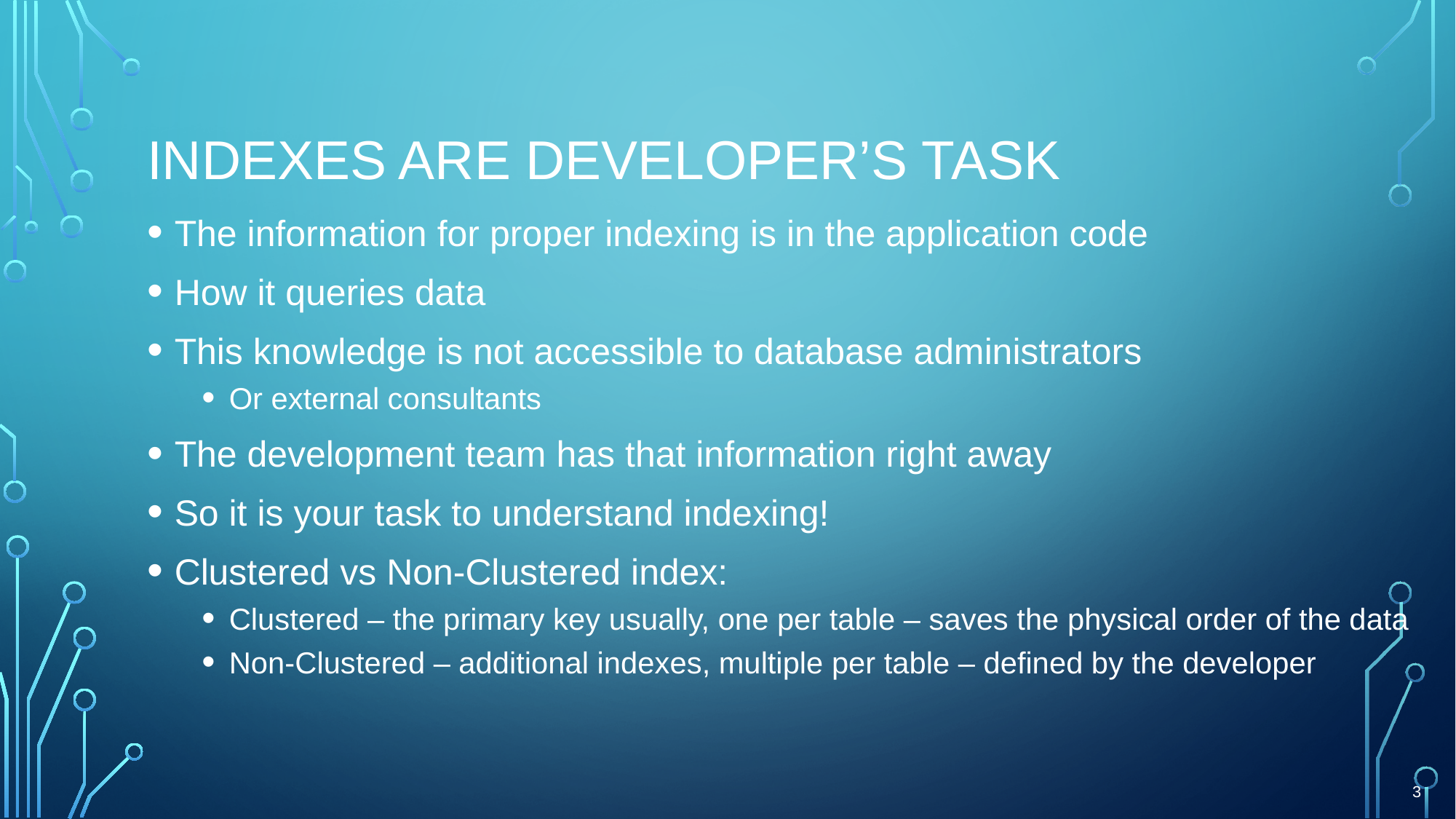

# Indexes are developer’s task
The information for proper indexing is in the application code
How it queries data
This knowledge is not accessible to database administrators
Or external consultants
The development team has that information right away
So it is your task to understand indexing!
Clustered vs Non-Clustered index:
Clustered – the primary key usually, one per table – saves the physical order of the data
Non-Clustered – additional indexes, multiple per table – defined by the developer
3